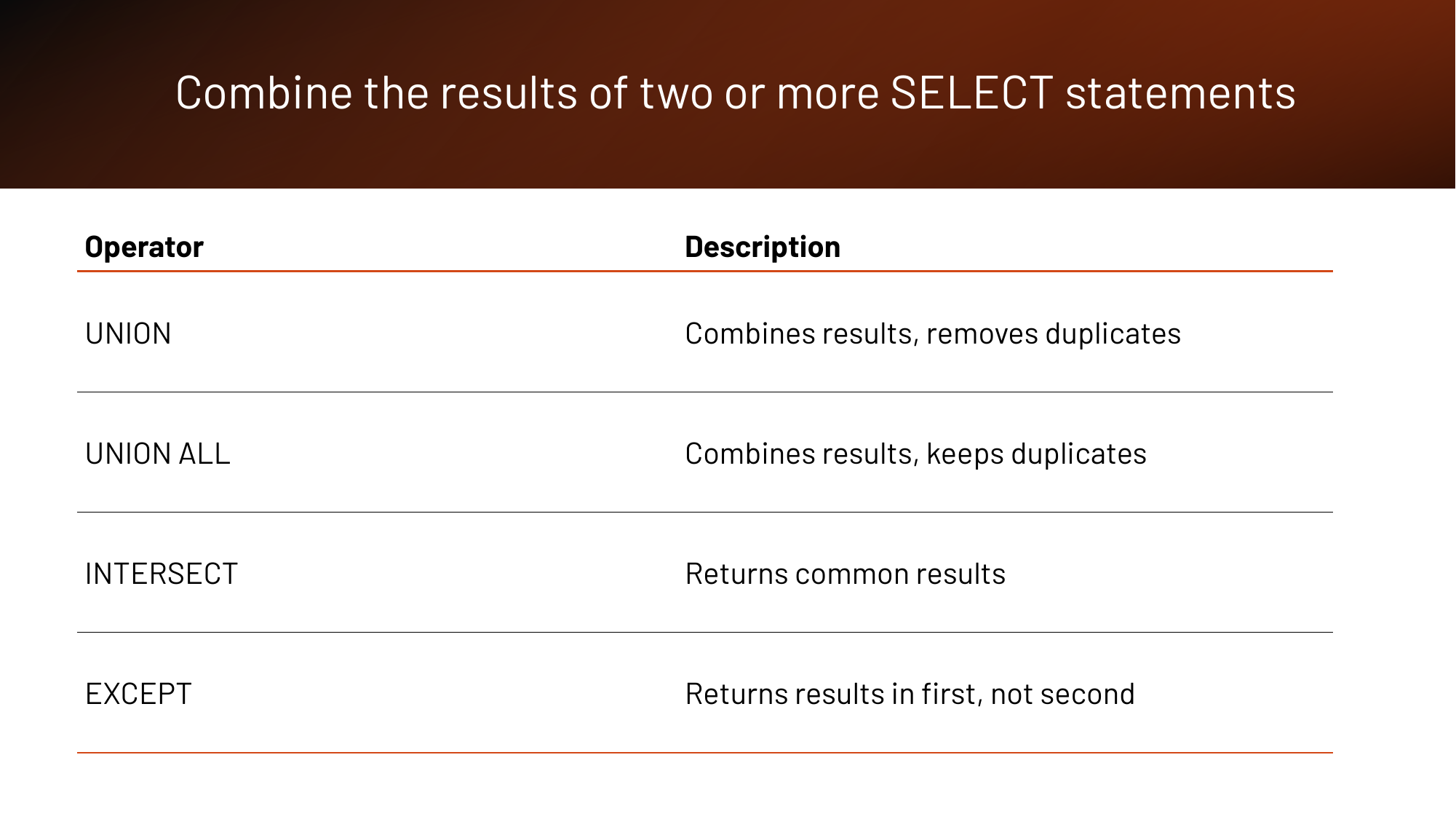

# Combine the results of two or more SELECT statements
| Operator | Description |
| --- | --- |
| UNION | Combines results, removes duplicates |
| UNION ALL | Combines results, keeps duplicates |
| INTERSECT | Returns common results |
| EXCEPT | Returns results in first, not second |